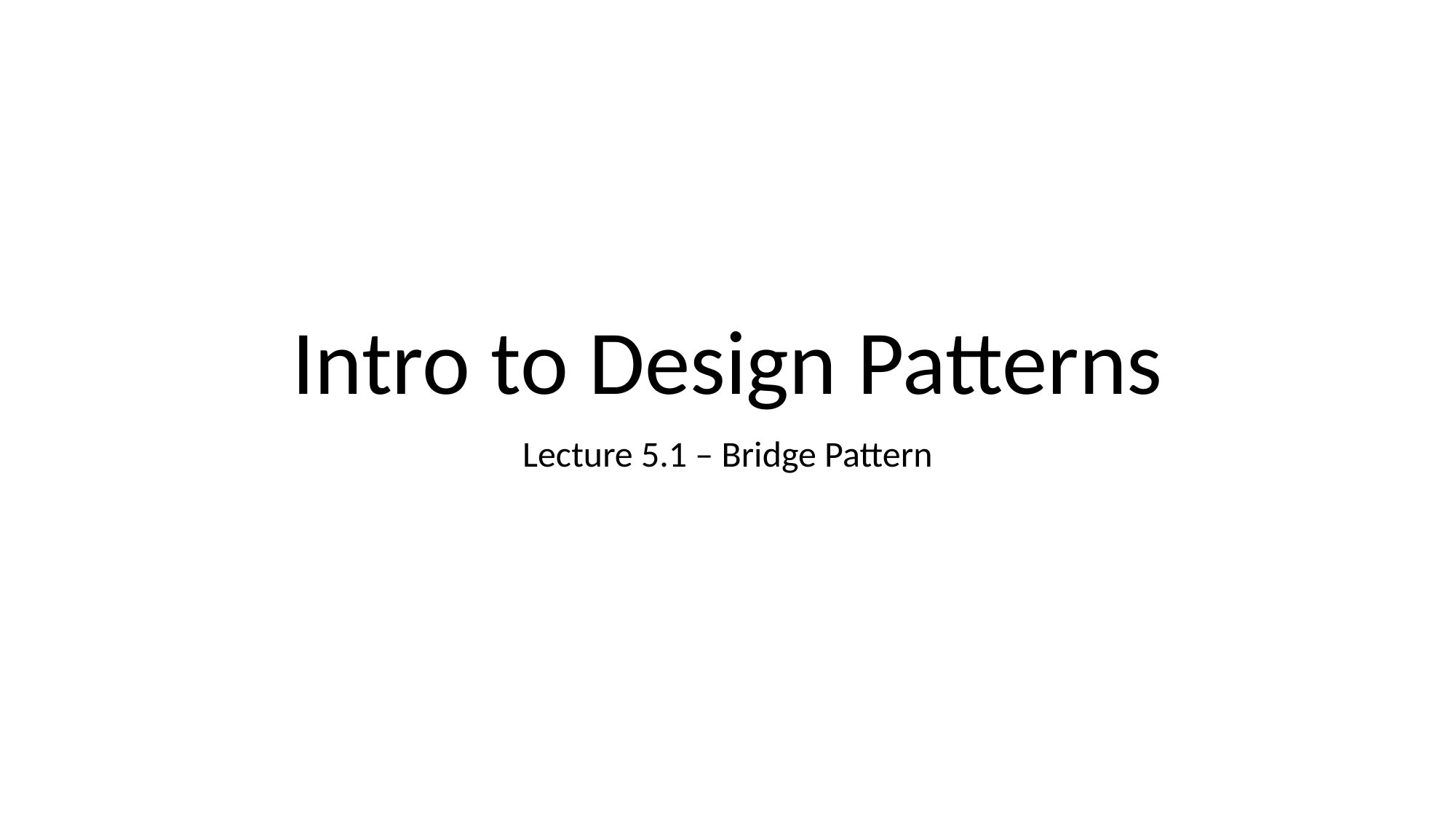

# Intro to Design Patterns
Lecture 5.1 – Bridge Pattern